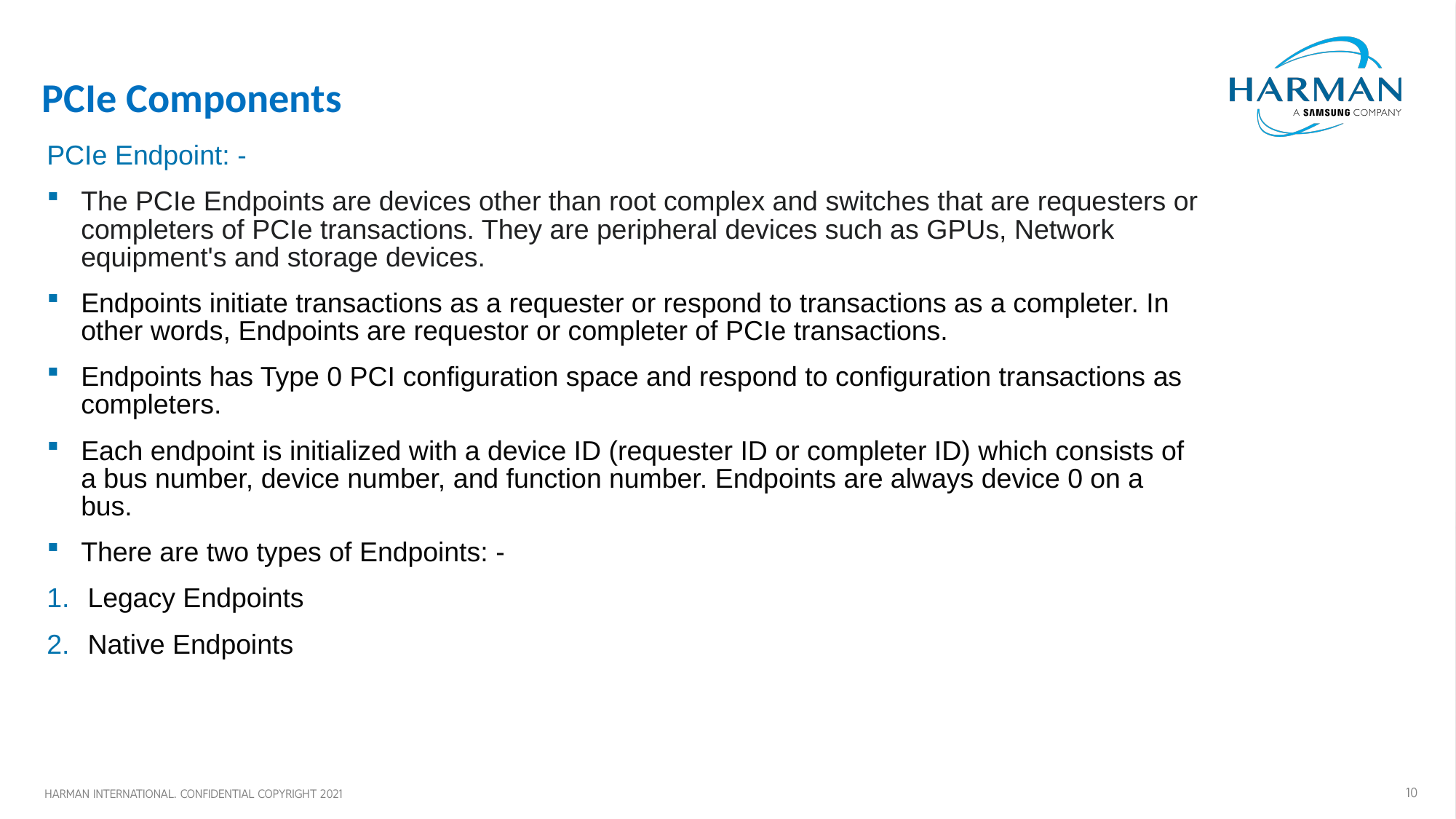

#
PCIe Components
PCIe Endpoint: -
The PCIe Endpoints are devices other than root complex and switches that are requesters or completers of PCIe transactions. They are peripheral devices such as GPUs, Network equipment's and storage devices.
Endpoints initiate transactions as a requester or respond to transactions as a completer. In other words, Endpoints are requestor or completer of PCIe transactions.
Endpoints has Type 0 PCI configuration space and respond to configuration transactions as completers.
Each endpoint is initialized with a device ID (requester ID or completer ID) which consists of a bus number, device number, and function number. Endpoints are always device 0 on a bus.
There are two types of Endpoints: -
Legacy Endpoints
Native Endpoints